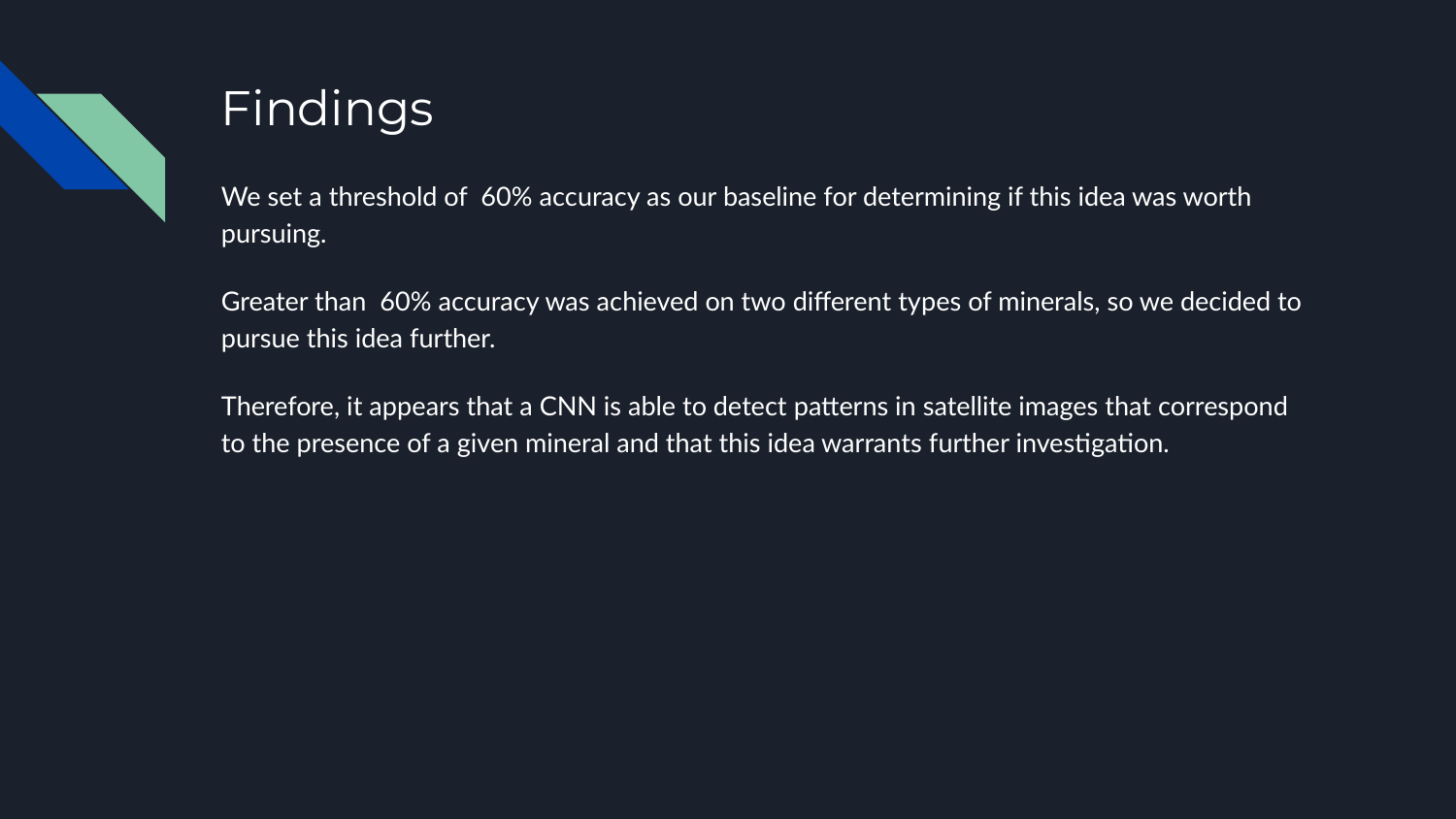

# Findings
We set a threshold of  60% accuracy as our baseline for determining if this idea was worth pursuing.
Greater than  60% accuracy was achieved on two different types of minerals, so we decided to pursue this idea further.
Therefore, it appears that a CNN is able to detect patterns in satellite images that correspond to the presence of a given mineral and that this idea warrants further investigation.